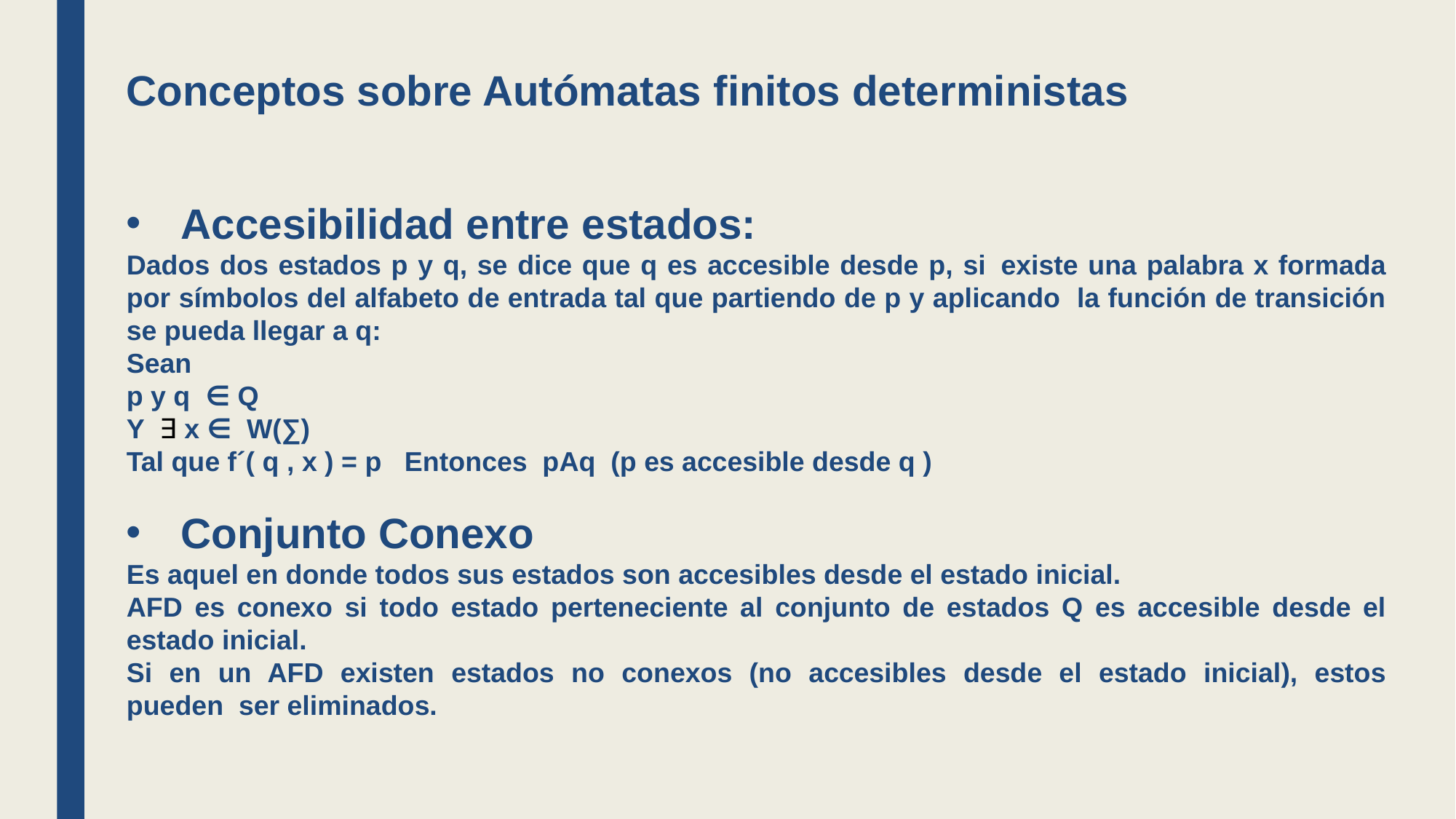

Conceptos sobre Autómatas finitos deterministas
Accesibilidad entre estados:
Dados dos estados p y q, se dice que q es accesible desde p, si  existe una palabra x formada por símbolos del alfabeto de entrada tal que partiendo de p y aplicando  la función de transición se pueda llegar a q:
Sean
p y q  ∈ Q
Y  ∃ x ∈  W(∑)
Tal que f´( q , x ) = p   Entonces  pAq  (p es accesible desde q )

Conjunto Conexo
Es aquel en donde todos sus estados son accesibles desde el estado inicial.
AFD es conexo si todo estado perteneciente al conjunto de estados Q es accesible desde el estado inicial.
Si en un AFD existen estados no conexos (no accesibles desde el estado inicial), estos pueden  ser eliminados.